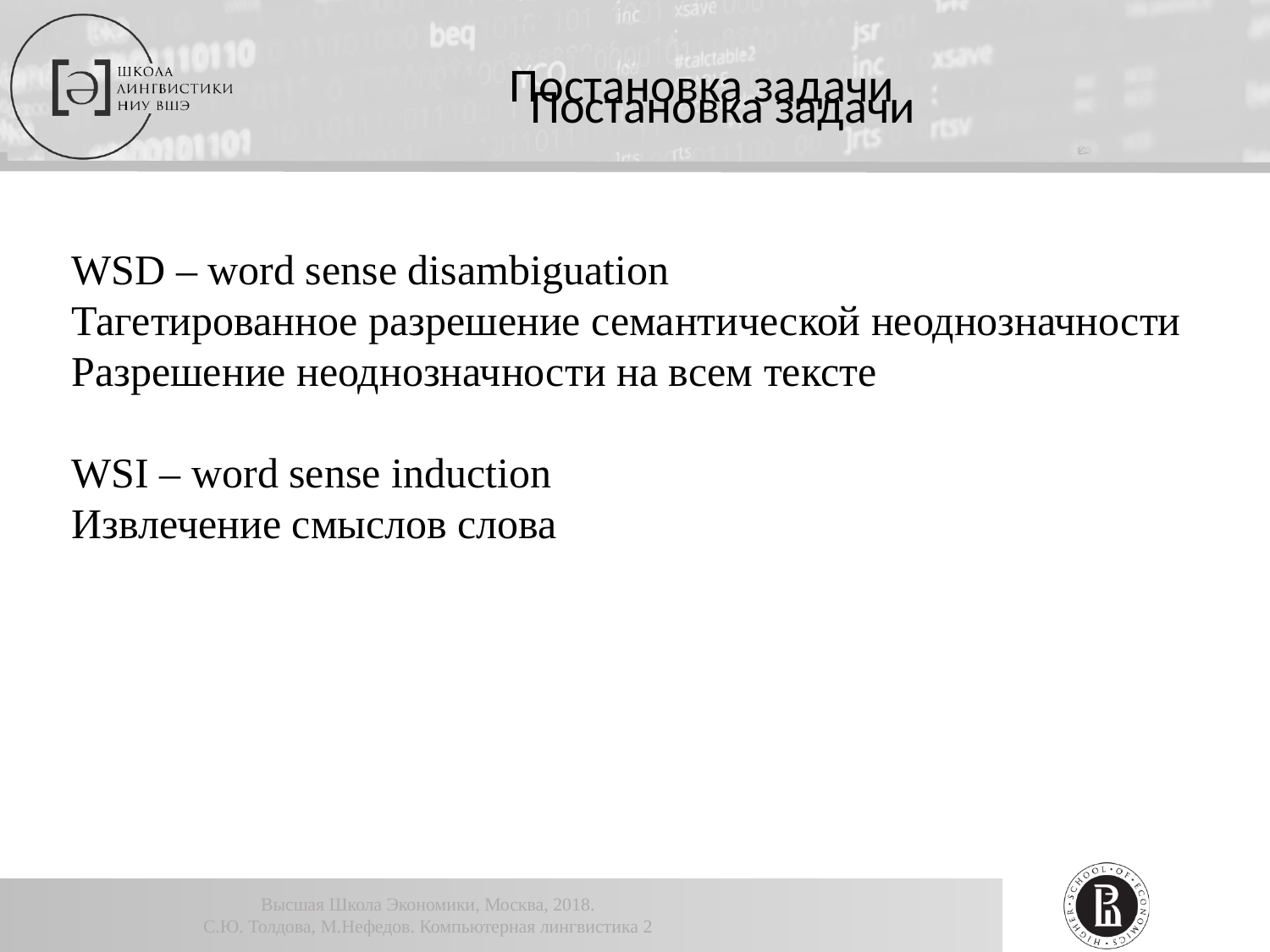

Постановка задачи
WSD – word sense disambiguation
Тагетированное разрешение семантической неоднозначности
Разрешение неоднозначности на всем тексте

WSI – word sense induction
Извлечение смыслов слова